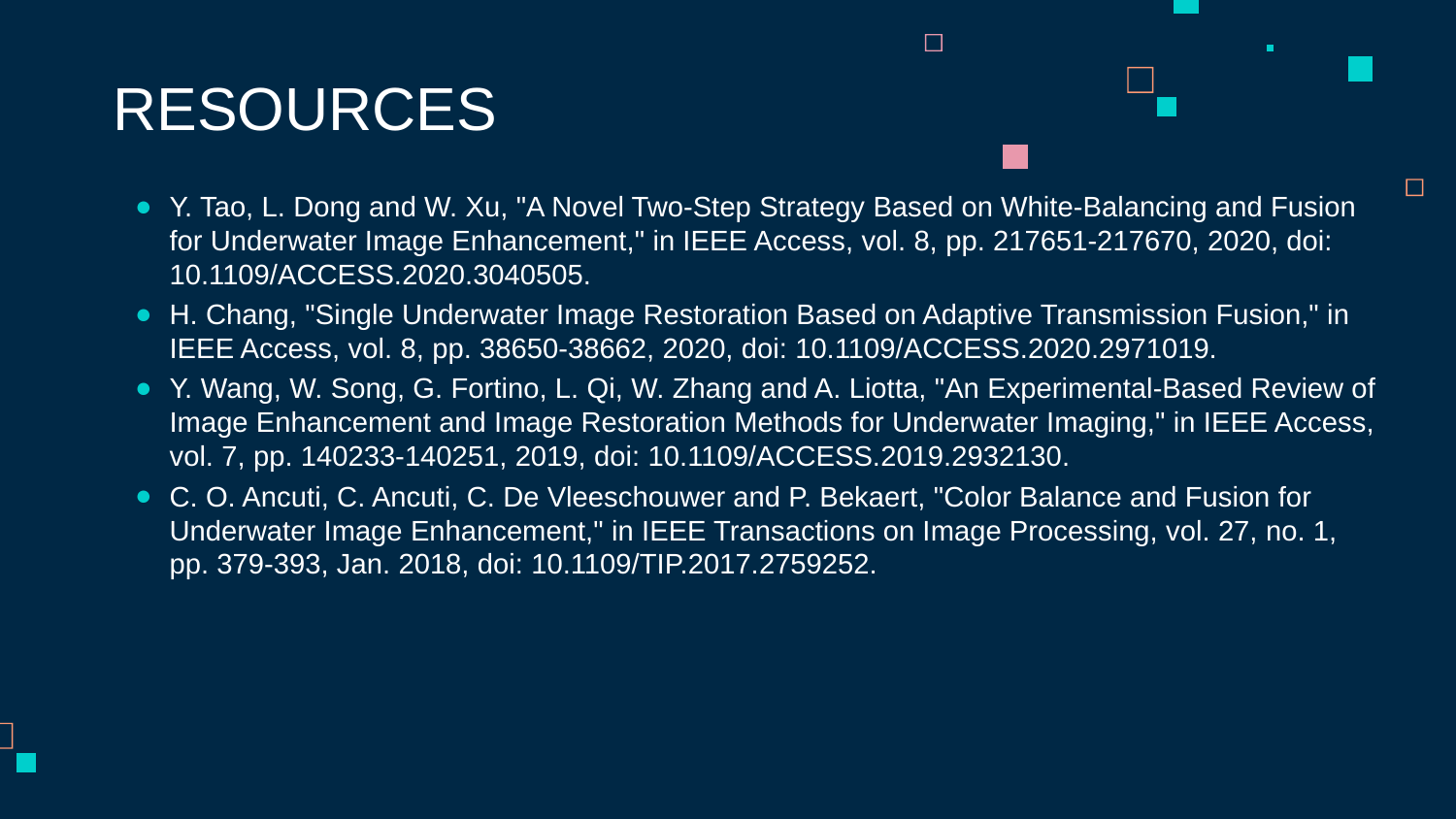

# RESOURCES
Y. Tao, L. Dong and W. Xu, "A Novel Two-Step Strategy Based on White-Balancing and Fusion for Underwater Image Enhancement," in IEEE Access, vol. 8, pp. 217651-217670, 2020, doi: 10.1109/ACCESS.2020.3040505.
H. Chang, "Single Underwater Image Restoration Based on Adaptive Transmission Fusion," in IEEE Access, vol. 8, pp. 38650-38662, 2020, doi: 10.1109/ACCESS.2020.2971019.
Y. Wang, W. Song, G. Fortino, L. Qi, W. Zhang and A. Liotta, "An Experimental-Based Review of Image Enhancement and Image Restoration Methods for Underwater Imaging," in IEEE Access, vol. 7, pp. 140233-140251, 2019, doi: 10.1109/ACCESS.2019.2932130.
C. O. Ancuti, C. Ancuti, C. De Vleeschouwer and P. Bekaert, "Color Balance and Fusion for Underwater Image Enhancement," in IEEE Transactions on Image Processing, vol. 27, no. 1, pp. 379-393, Jan. 2018, doi: 10.1109/TIP.2017.2759252.